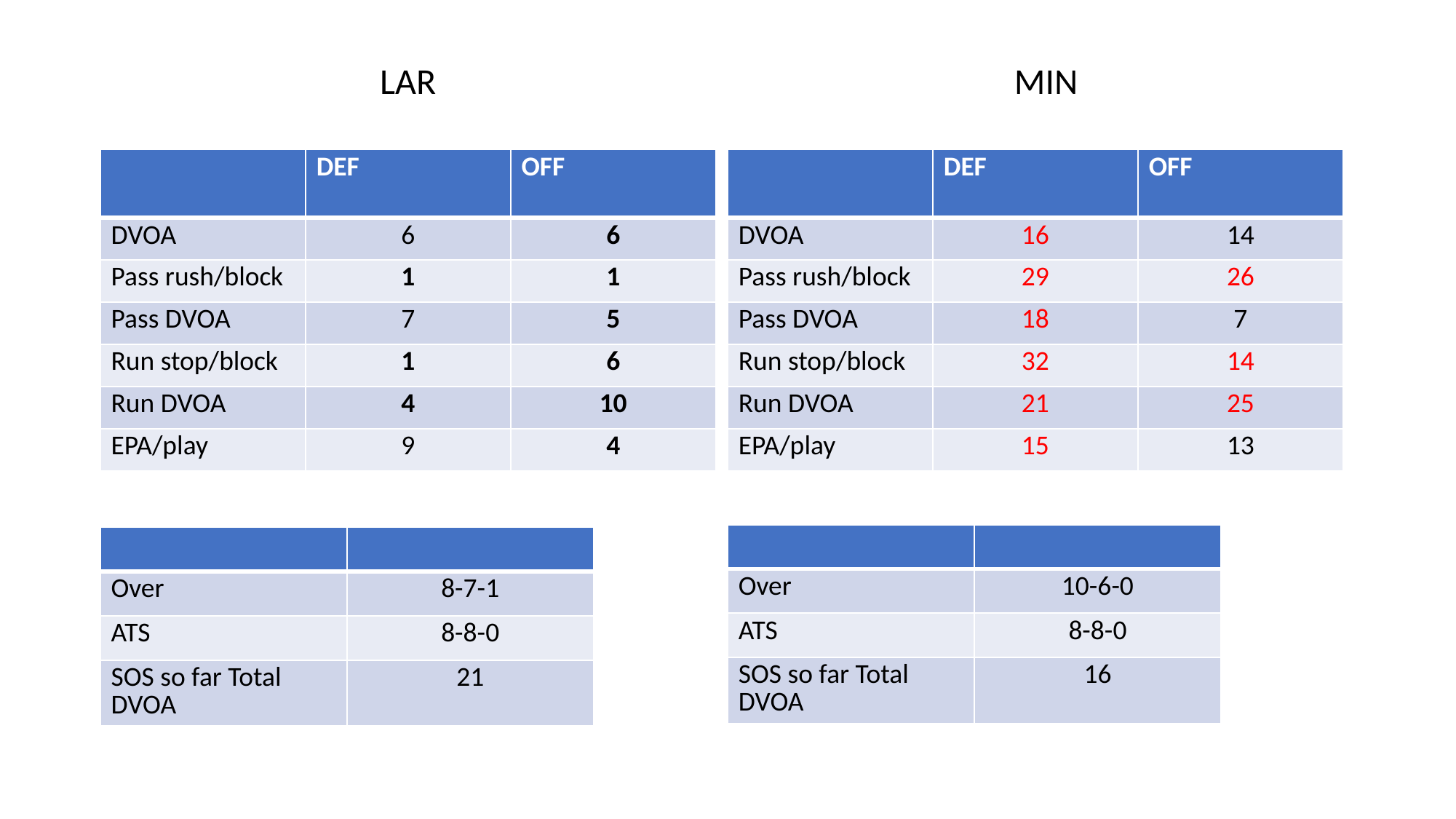

LAR
MIN
|  | DEF | OFF |
| --- | --- | --- |
| DVOA | 6 | 6 |
| Pass rush/block | 1 | 1 |
| Pass DVOA | 7 | 5 |
| Run stop/block | 1 | 6 |
| Run DVOA | 4 | 10 |
| EPA/play | 9 | 4 |
|  | DEF | OFF |
| --- | --- | --- |
| DVOA | 16 | 14 |
| Pass rush/block | 29 | 26 |
| Pass DVOA | 18 | 7 |
| Run stop/block | 32 | 14 |
| Run DVOA | 21 | 25 |
| EPA/play | 15 | 13 |
|  |  |
| --- | --- |
| Over | 10-6-0 |
| ATS | 8-8-0 |
| SOS so far Total DVOA | 16 |
|  |  |
| --- | --- |
| Over | 8-7-1 |
| ATS | 8-8-0 |
| SOS so far Total DVOA | 21 |